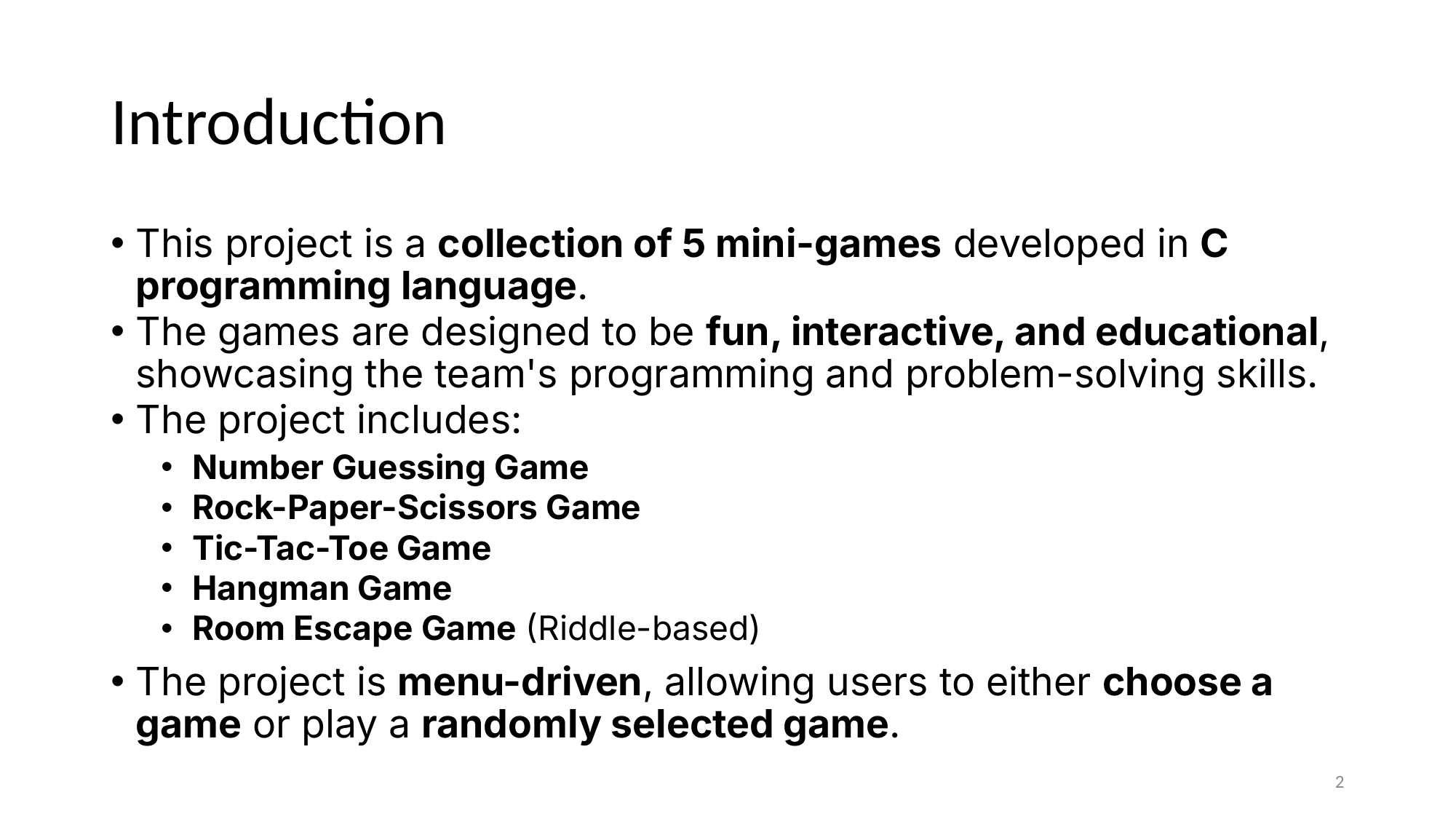

# Introduction
This project is a collection of 5 mini-games developed in C programming language.
The games are designed to be fun, interactive, and educational, showcasing the team's programming and problem-solving skills.
The project includes:
Number Guessing Game
Rock-Paper-Scissors Game
Tic-Tac-Toe Game
Hangman Game
Room Escape Game (Riddle-based)
The project is menu-driven, allowing users to either choose a game or play a randomly selected game.

2